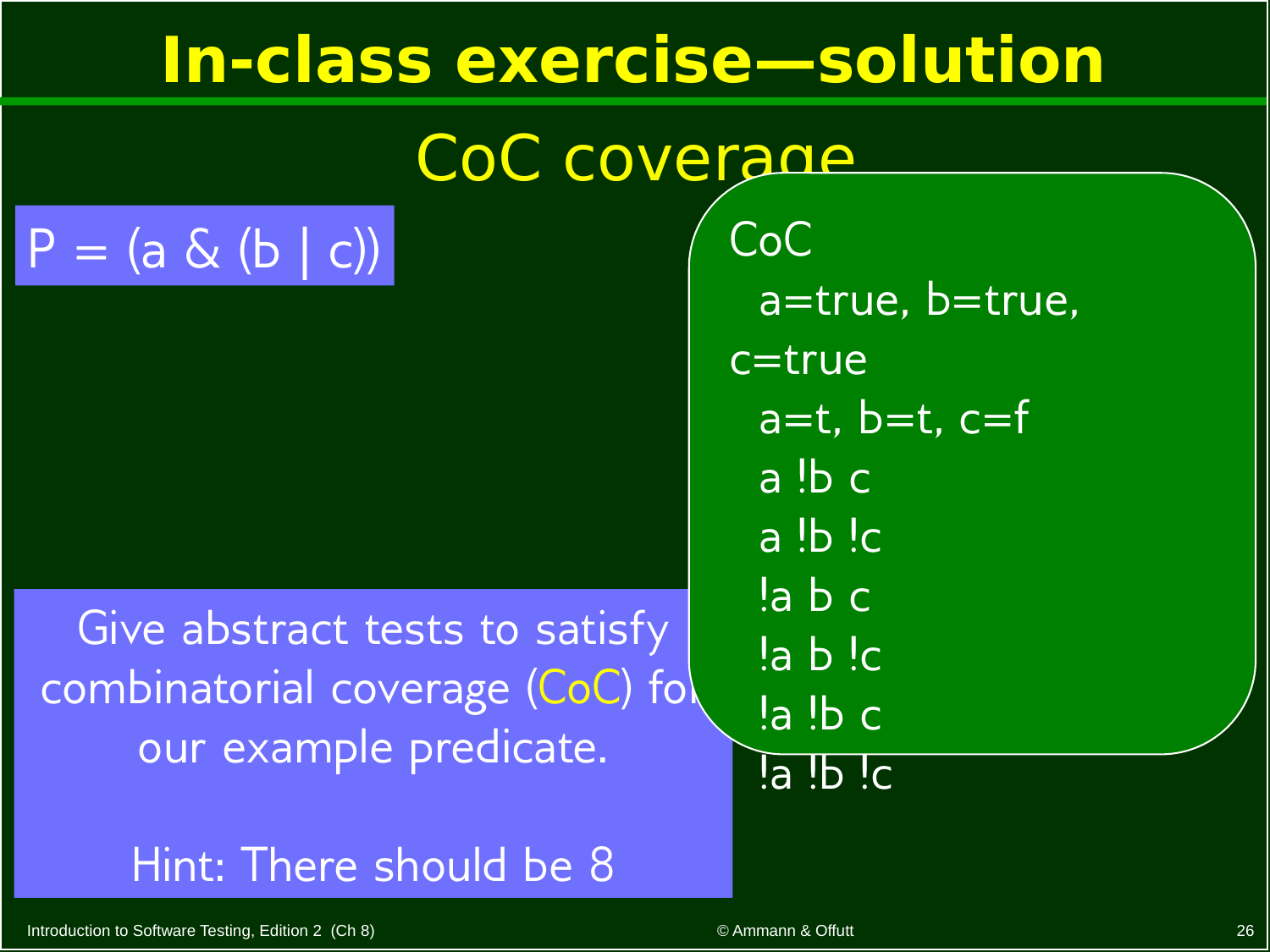

# In-class exercise—solution
CoC coverage
CoC
  a=true, b=true, c=true
  a=t, b=t, c=f
  a !b c
  a !b !c
  !a b c
  !a b !c
  !a !b c
  !a !b !c
P = (a & (b | c))
Give abstract tests to satisfy combinatorial coverage (CoC) for our example predicate.

Hint: There should be 8
26
© Ammann & Offutt
Introduction to Software Testing, Edition 2  (Ch 8)